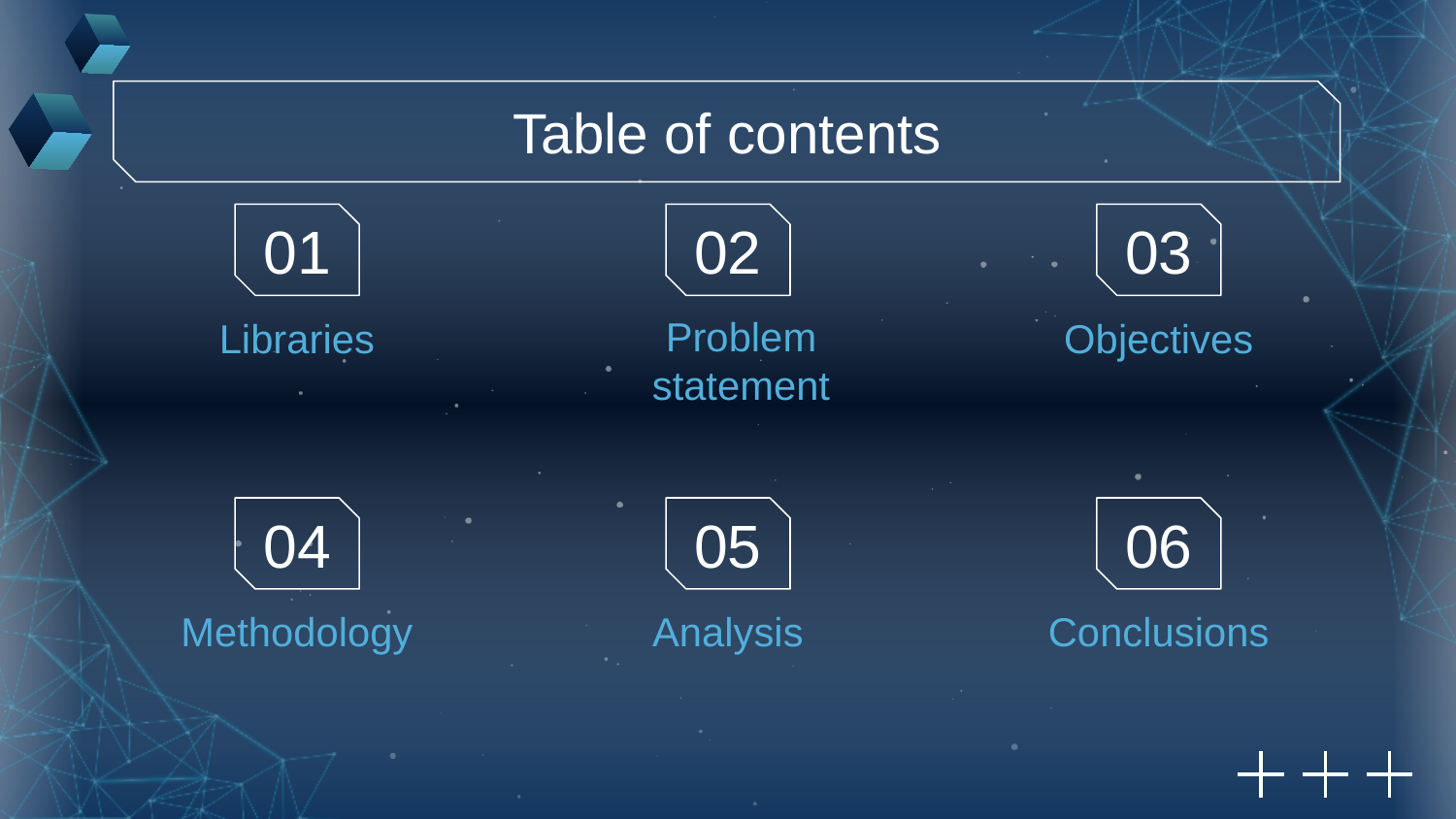

Table of contents

01
02
03
# Libraries
Objectives
Problem statement

04
05
06
Methodology
Analysis
Conclusions